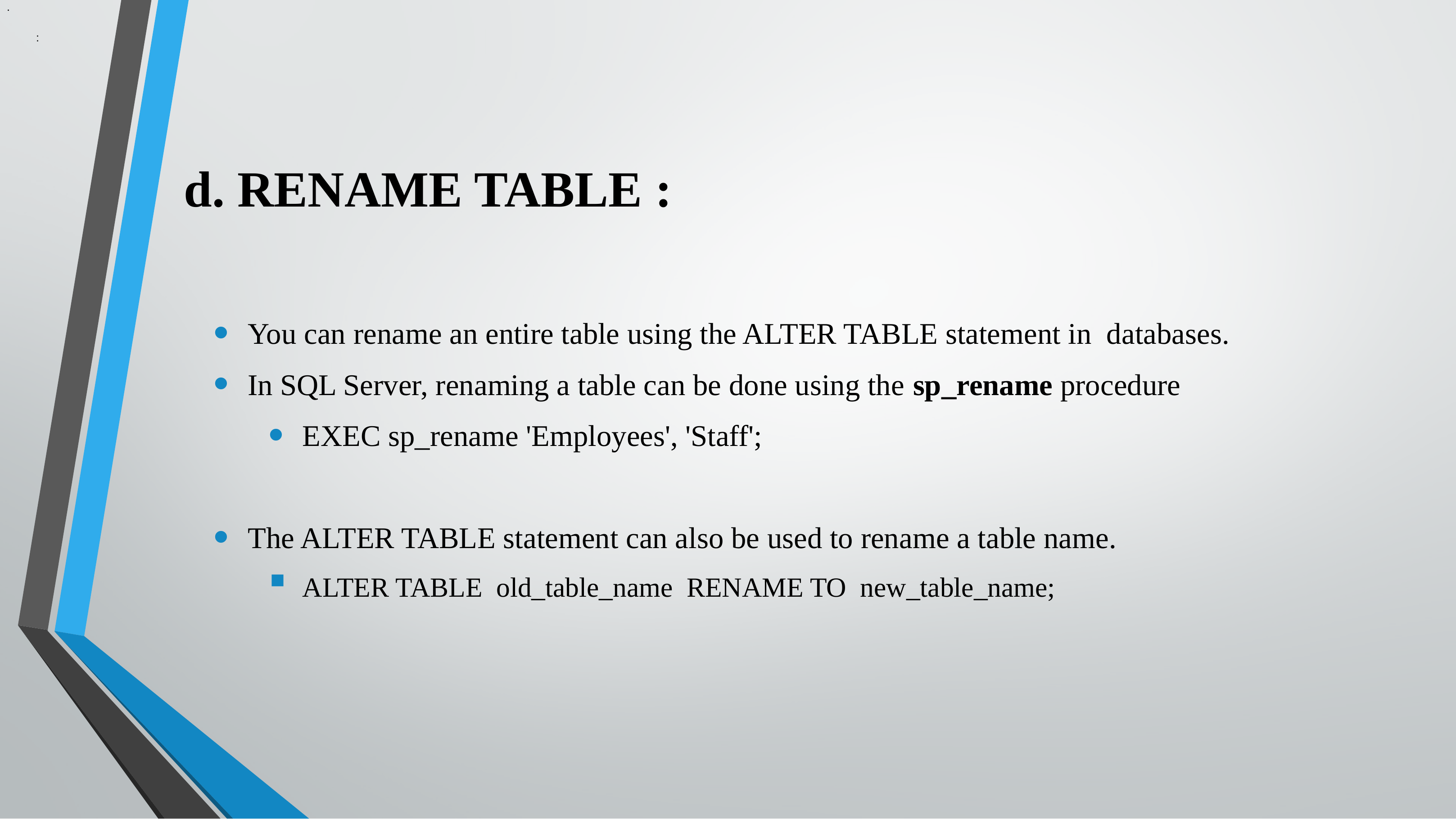

.

:
# d. RENAME TABLE :
You can rename an entire table using the ALTER TABLE statement in  databases.
In SQL Server, renaming a table can be done using the sp_rename procedure
EXEC sp_rename 'Employees', 'Staff';

The ALTER TABLE statement can also be used to rename a table name.
ALTER TABLE  old_table_name  RENAME TO  new_table_name;